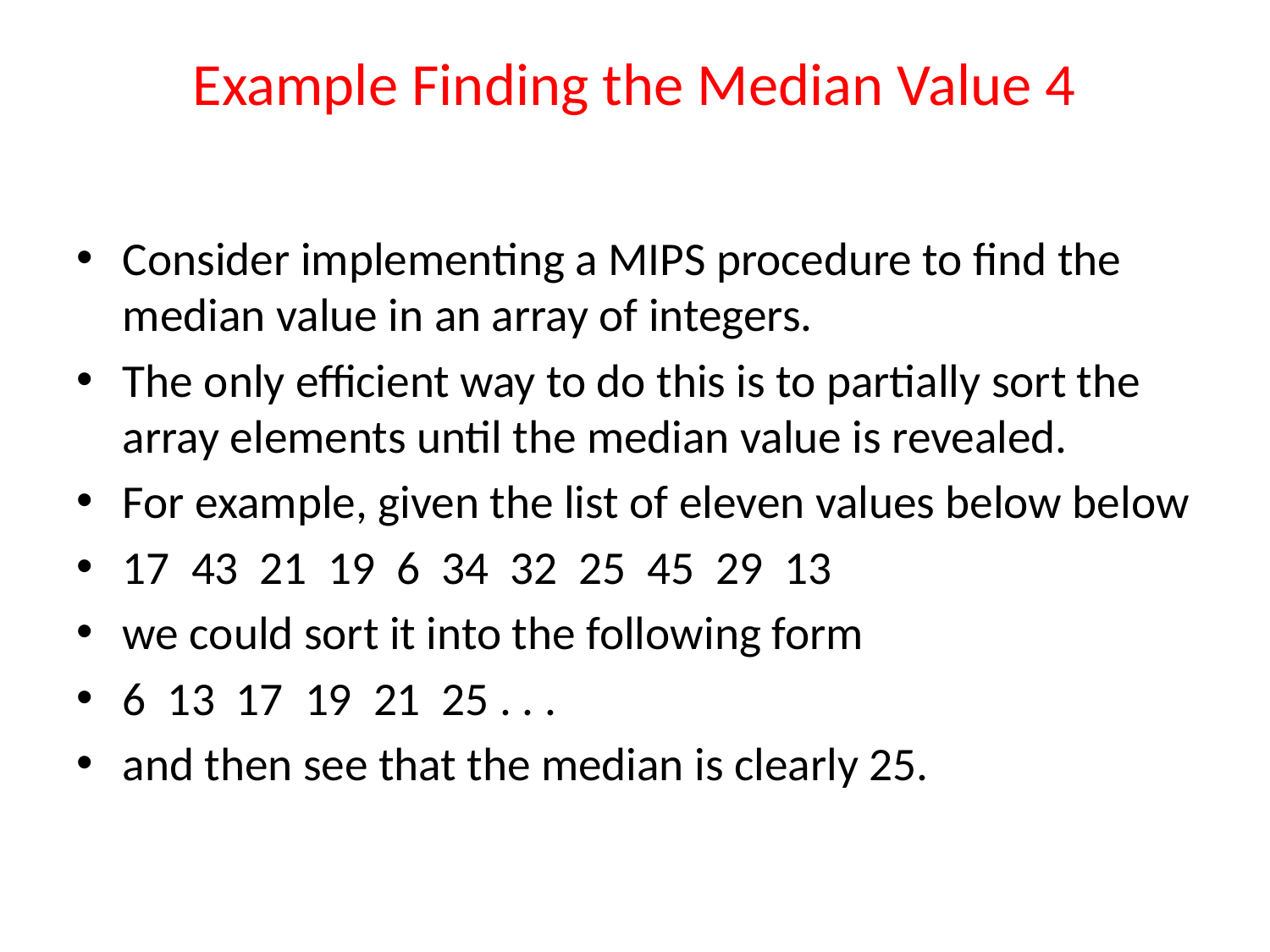

# Example Finding the Median Value 4
Consider implementing a MIPS procedure to find the median value in an array of integers.
The only efficient way to do this is to partially sort the array elements until the median value is revealed.
For example, given the list of eleven values below below
17  43  21  19  6  34  32  25  45  29  13
we could sort it into the following form
6  13  17  19  21  25 . . .
and then see that the median is clearly 25.